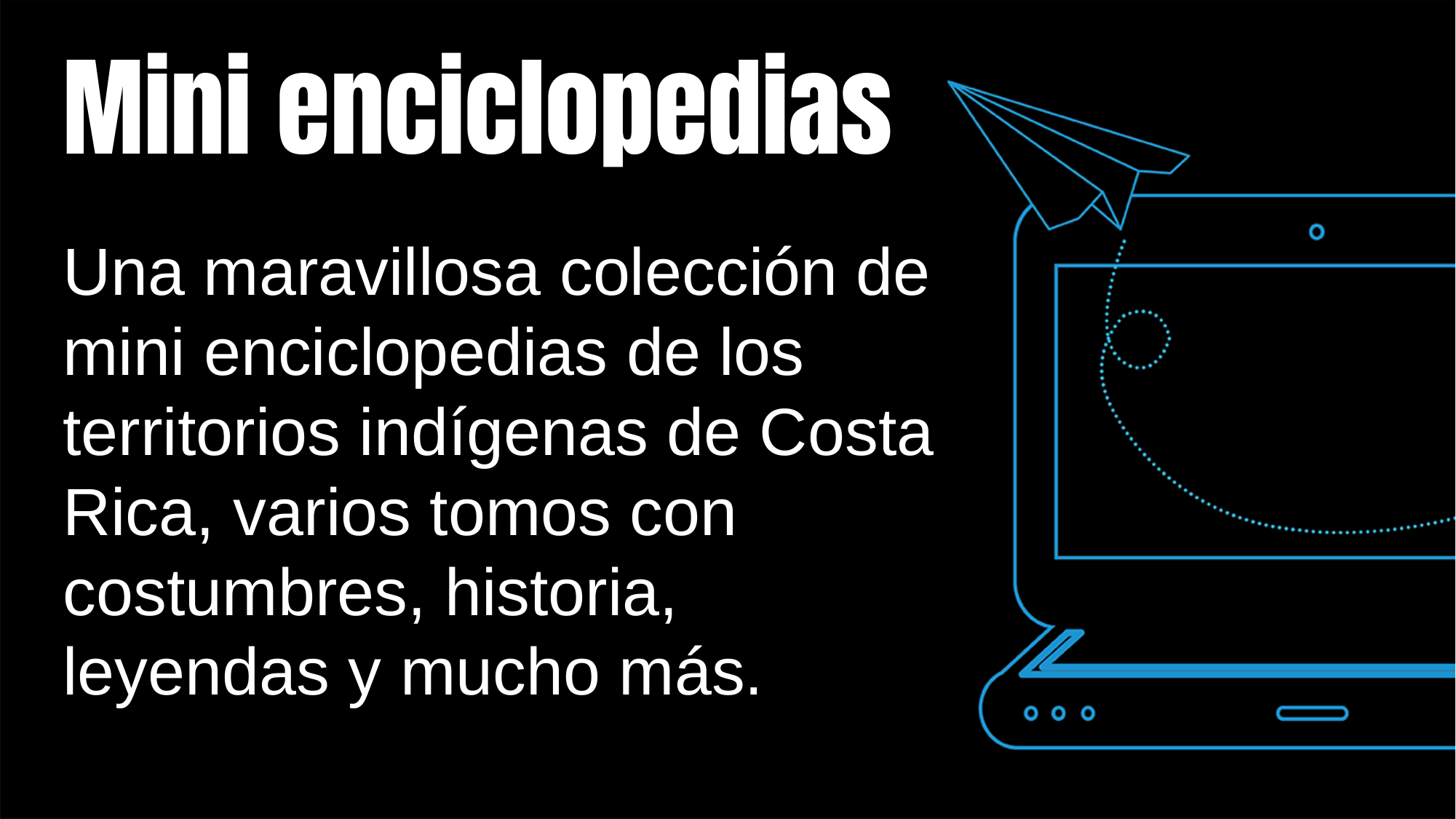

Mini enciclopedias
Una maravillosa colección de mini enciclopedias de los territorios indígenas de Costa Rica, varios tomos con costumbres, historia, leyendas y mucho más.